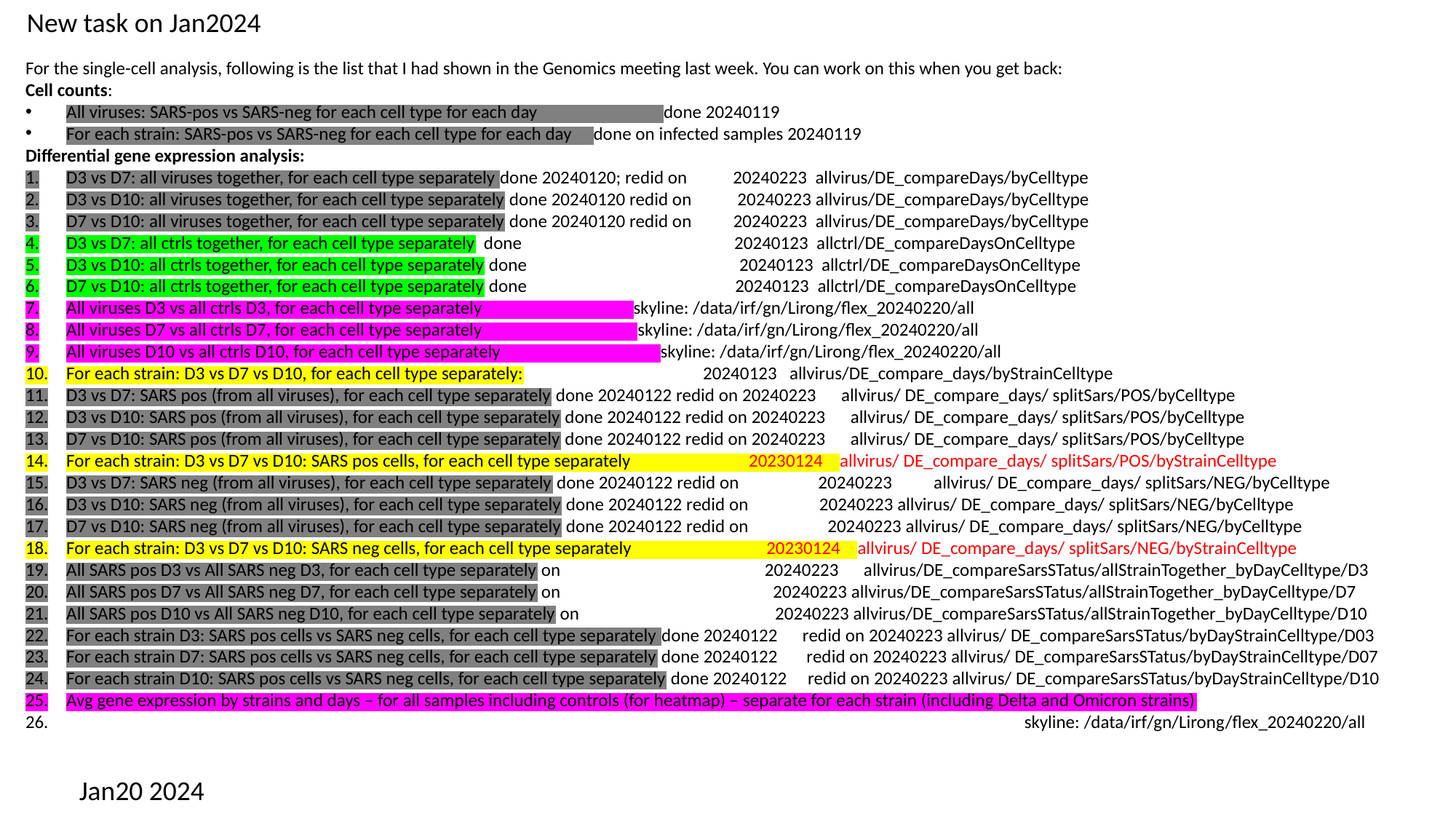

New task on Jan2024
For the single-cell analysis, following is the list that I had shown in the Genomics meeting last week. You can work on this when you get back:
Cell counts:
All viruses: SARS-pos vs SARS-neg for each cell type for each day                              done 20240119
For each strain: SARS-pos vs SARS-neg for each cell type for each day     done on infected samples 20240119
Differential gene expression analysis:
D3 vs D7: all viruses together, for each cell type separately done 20240120; redid on           20240223  allvirus/DE_compareDays/byCelltype
D3 vs D10: all viruses together, for each cell type separately done 20240120 redid on           20240223 allvirus/DE_compareDays/byCelltype
D7 vs D10: all viruses together, for each cell type separately done 20240120 redid on          20240223  allvirus/DE_compareDays/byCelltype
D3 vs D7: all ctrls together, for each cell type separately  done                                                   20240123  allctrl/DE_compareDaysOnCelltype
D3 vs D10: all ctrls together, for each cell type separately done                                                   20240123  allctrl/DE_compareDaysOnCelltype
D7 vs D10: all ctrls together, for each cell type separately done                                                  20240123  allctrl/DE_compareDaysOnCelltype
All viruses D3 vs all ctrls D3, for each cell type separately                                    skyline: /data/irf/gn/Lirong/flex_20240220/all
All viruses D7 vs all ctrls D7, for each cell type separately                                     skyline: /data/irf/gn/Lirong/flex_20240220/all
All viruses D10 vs all ctrls D10, for each cell type separately                                      skyline: /data/irf/gn/Lirong/flex_20240220/all
For each strain: D3 vs D7 vs D10, for each cell type separately:                                           20240123   allvirus/DE_compare_days/byStrainCelltype
D3 vs D7: SARS pos (from all viruses), for each cell type separately done 20240122 redid on 20240223      allvirus/ DE_compare_days/ splitSars/POS/byCelltype
D3 vs D10: SARS pos (from all viruses), for each cell type separately done 20240122 redid on 20240223      allvirus/ DE_compare_days/ splitSars/POS/byCelltype
D7 vs D10: SARS pos (from all viruses), for each cell type separately done 20240122 redid on 20240223      allvirus/ DE_compare_days/ splitSars/POS/byCelltype
For each strain: D3 vs D7 vs D10: SARS pos cells, for each cell type separately                            20230124    allvirus/ DE_compare_days/ splitSars/POS/byStrainCelltype
D3 vs D7: SARS neg (from all viruses), for each cell type separately done 20240122 redid on                   20240223          allvirus/ DE_compare_days/ splitSars/NEG/byCelltype
D3 vs D10: SARS neg (from all viruses), for each cell type separately done 20240122 redid on                 20240223 allvirus/ DE_compare_days/ splitSars/NEG/byCelltype
D7 vs D10: SARS neg (from all viruses), for each cell type separately done 20240122 redid on                   20240223 allvirus/ DE_compare_days/ splitSars/NEG/byCelltype
For each strain: D3 vs D7 vs D10: SARS neg cells, for each cell type separately                                20230124    allvirus/ DE_compare_days/ splitSars/NEG/byStrainCelltype
All SARS pos D3 vs All SARS neg D3, for each cell type separately on                                                 20240223      allvirus/DE_compareSarsSTatus/allStrainTogether_byDayCelltype/D3
All SARS pos D7 vs All SARS neg D7, for each cell type separately on                                                   20240223 allvirus/DE_compareSarsSTatus/allStrainTogether_byDayCelltype/D7
All SARS pos D10 vs All SARS neg D10, for each cell type separately on                                               20240223 allvirus/DE_compareSarsSTatus/allStrainTogether_byDayCelltype/D10
For each strain D3: SARS pos cells vs SARS neg cells, for each cell type separately done 20240122      redid on 20240223 allvirus/ DE_compareSarsSTatus/byDayStrainCelltype/D03
For each strain D7: SARS pos cells vs SARS neg cells, for each cell type separately done 20240122       redid on 20240223 allvirus/ DE_compareSarsSTatus/byDayStrainCelltype/D07
For each strain D10: SARS pos cells vs SARS neg cells, for each cell type separately done 20240122     redid on 20240223 allvirus/ DE_compareSarsSTatus/byDayStrainCelltype/D10
Avg gene expression by strains and days – for all samples including controls (for heatmap) – separate for each strain (including Delta and Omicron strains)
                                                                                                                                                                                                                                     skyline: /data/irf/gn/Lirong/flex_20240220/all

Jan20 2024